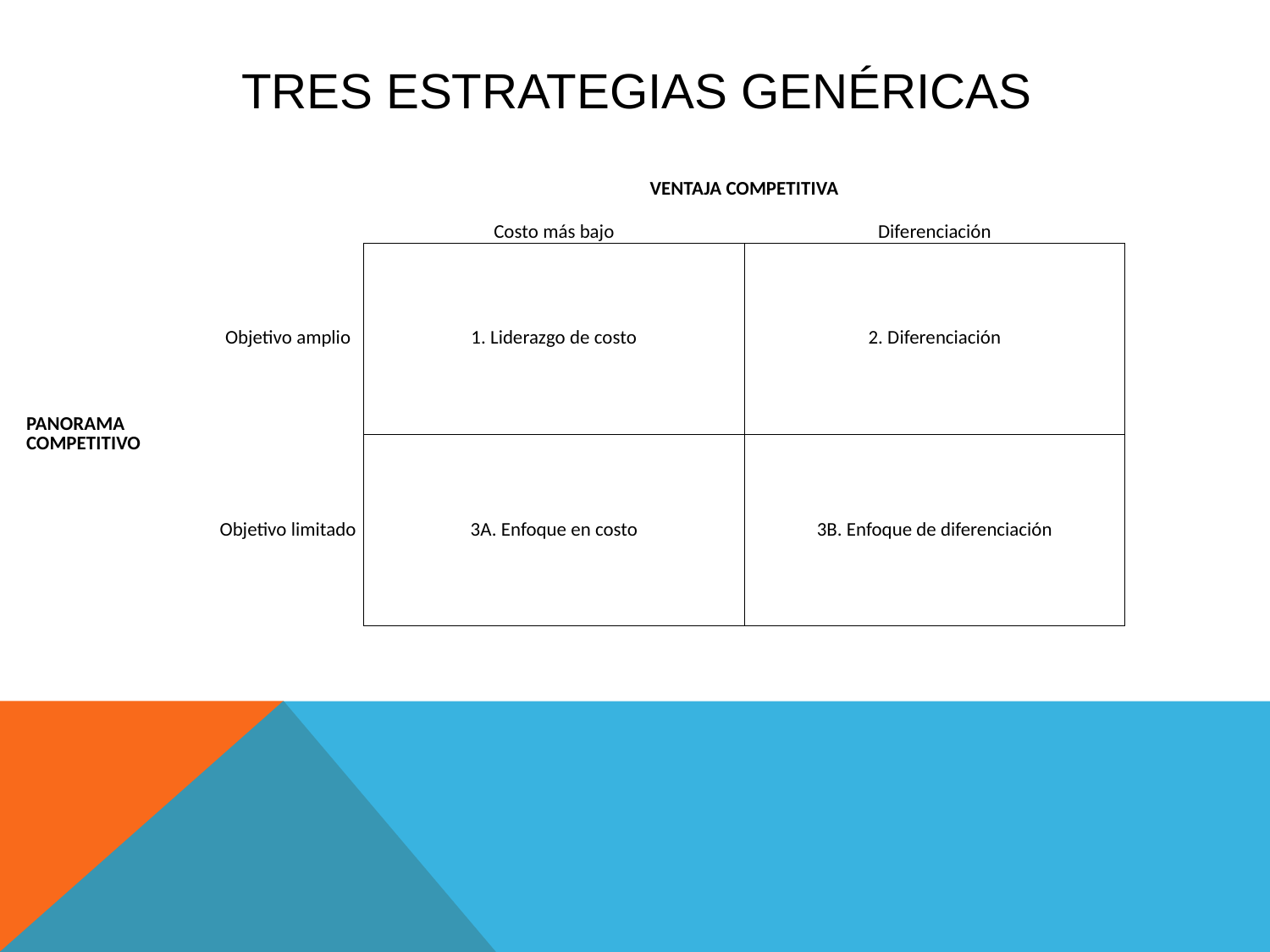

# Tres Estrategias Genéricas
|  |  | VENTAJA COMPETITIVA |  |
| --- | --- | --- | --- |
|  |  | Costo más bajo | Diferenciación |
| PANORAMA COMPETITIVO | Objetivo amplio | 1. Liderazgo de costo | 2. Diferenciación |
|  | Objetivo limitado | 3A. Enfoque en costo | 3B. Enfoque de diferenciación |